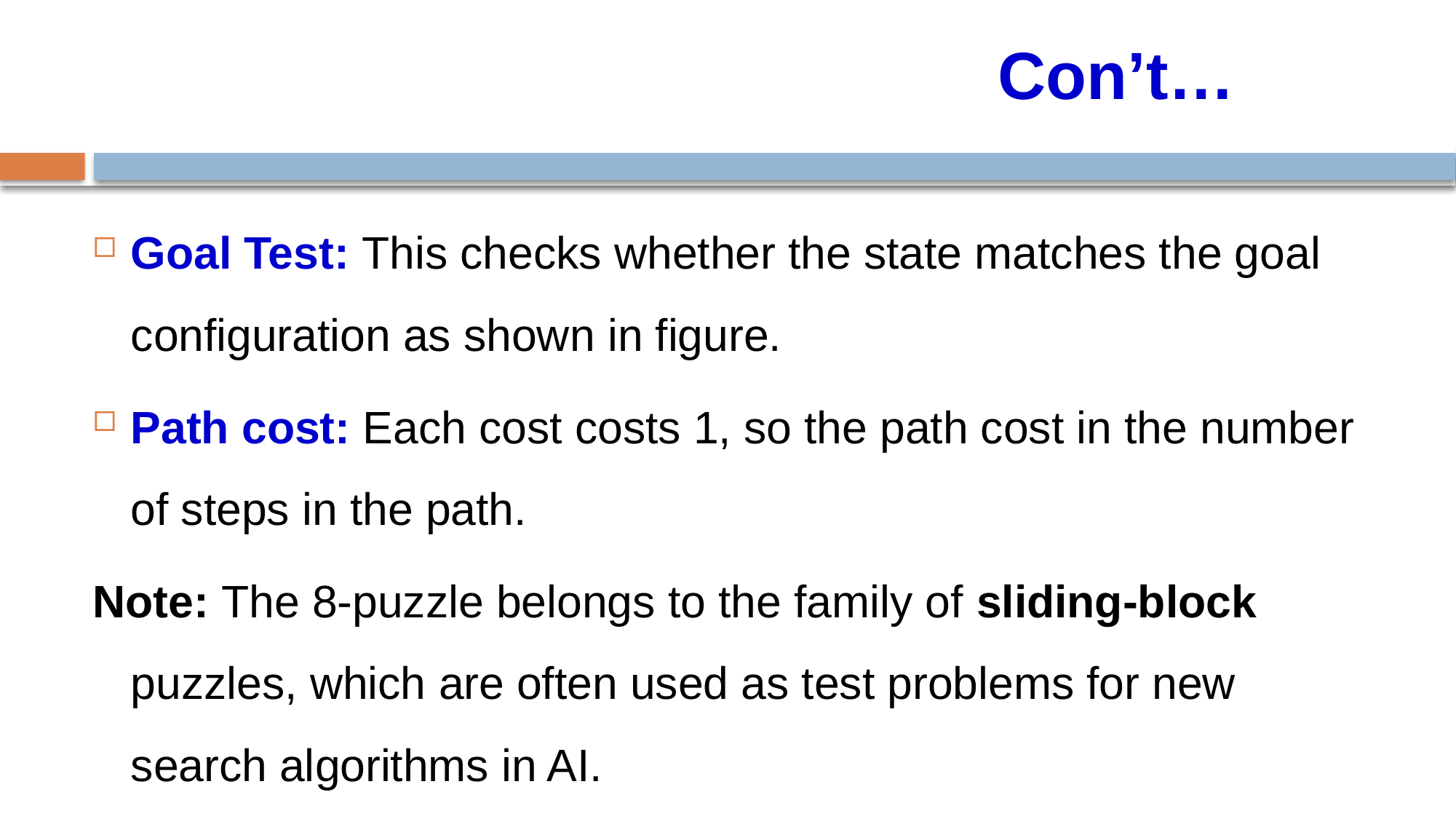

# Con’t…
Goal Test: This checks whether the state matches the goal configuration as shown in figure.
Path cost: Each cost costs 1, so the path cost in the number of steps in the path.
Note: The 8-puzzle belongs to the family of sliding-block puzzles, which are often used as test problems for new search algorithms in AI.
83